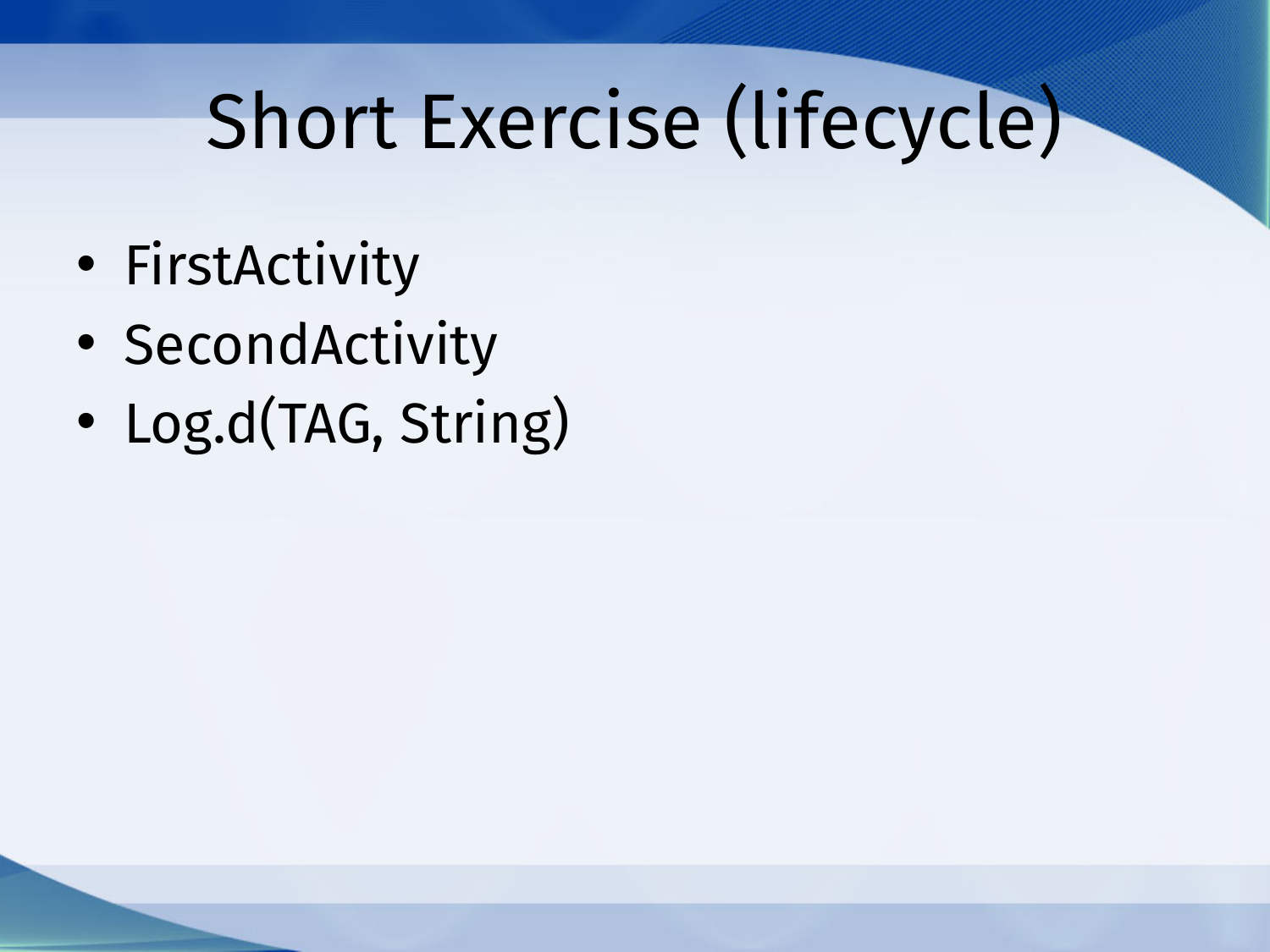

# Short Exercise (lifecycle)
FirstActivity
SecondActivity
Log.d(TAG, String)